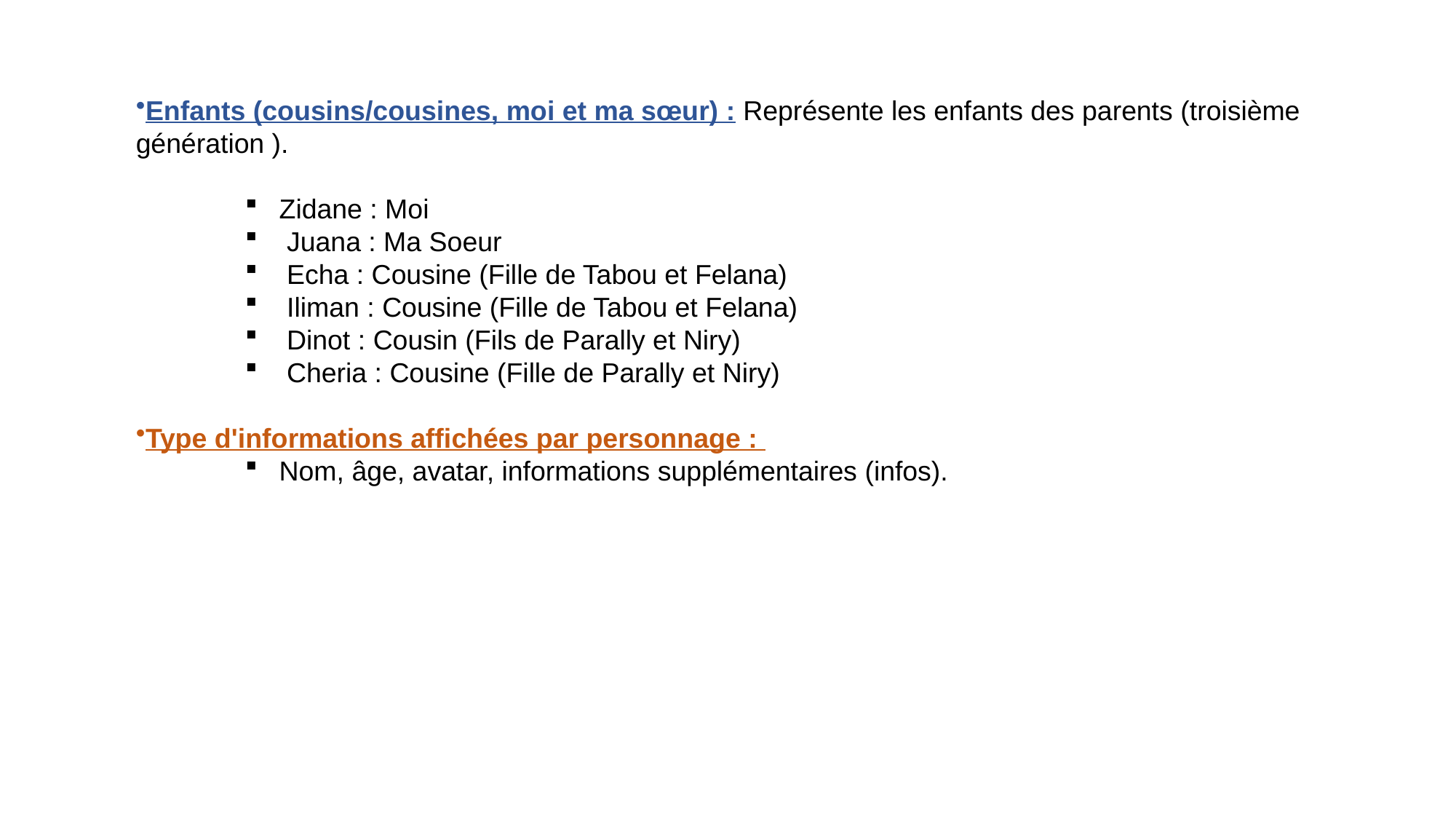

Enfants (cousins/cousines, moi et ma sœur) : Représente les enfants des parents (troisième génération ).

Zidane : Moi
 Juana : Ma Soeur
 Echa : Cousine (Fille de Tabou et Felana)
 Iliman : Cousine (Fille de Tabou et Felana)
 Dinot : Cousin (Fils de Parally et Niry)
 Cheria : Cousine (Fille de Parally et Niry)

Type d'informations affichées par personnage :
Nom, âge, avatar, informations supplémentaires (infos).